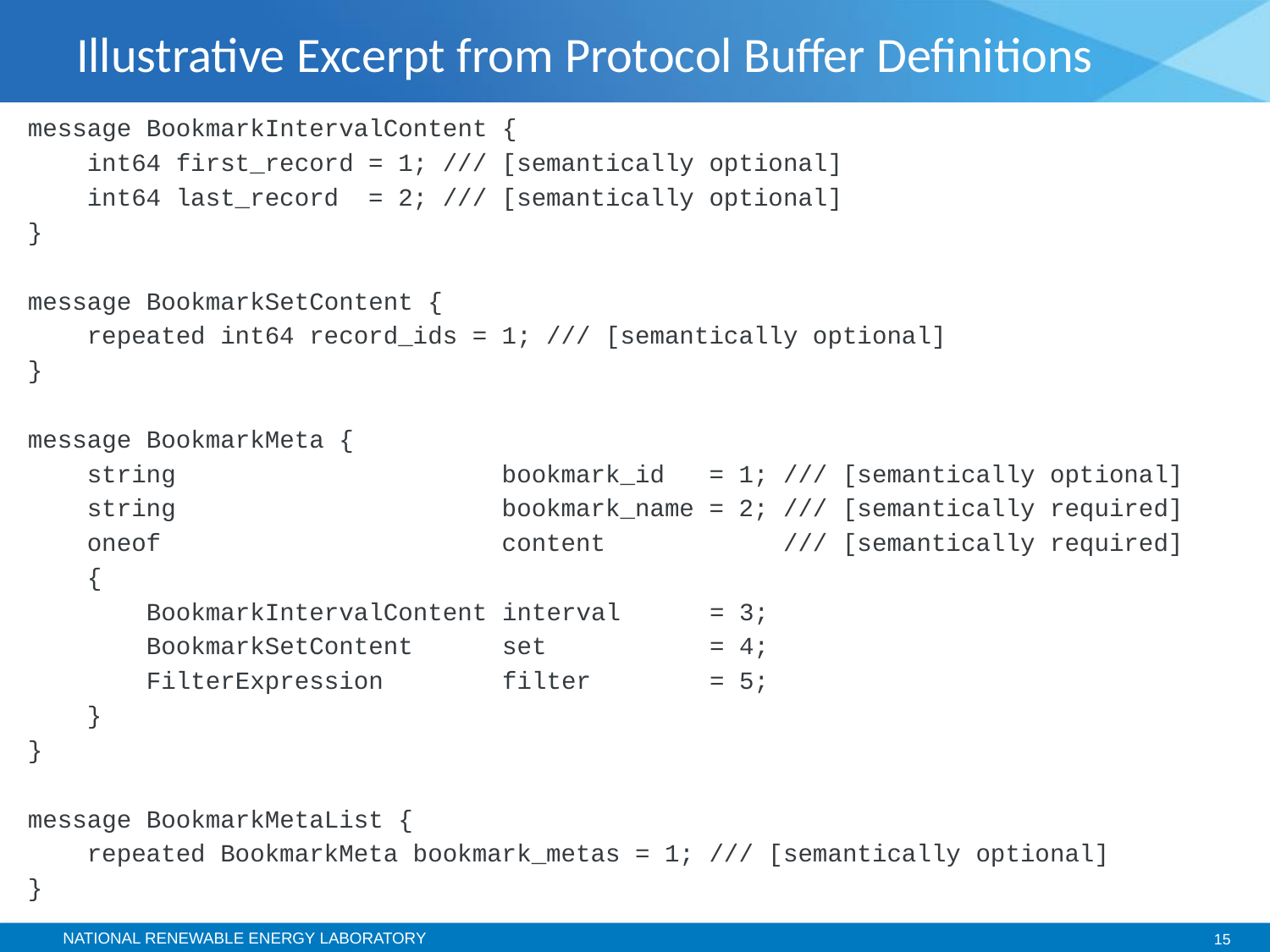

# Illustrative Excerpt from Protocol Buffer Definitions
message BookmarkIntervalContent {
    int64 first_record = 1; /// [semantically optional]
    int64 last_record  = 2; /// [semantically optional]
}

message BookmarkSetContent {
    repeated int64 record_ids = 1; /// [semantically optional]
}

message BookmarkMeta {
    string                      bookmark_id   = 1; /// [semantically optional]
    string                      bookmark_name = 2; /// [semantically required]
    oneof                       content            /// [semantically required]
    {
        BookmarkIntervalContent interval      = 3;
        BookmarkSetContent      set           = 4;
        FilterExpression        filter        = 5;
    }
}

message BookmarkMetaList {
    repeated BookmarkMeta bookmark_metas = 1; /// [semantically optional]
}